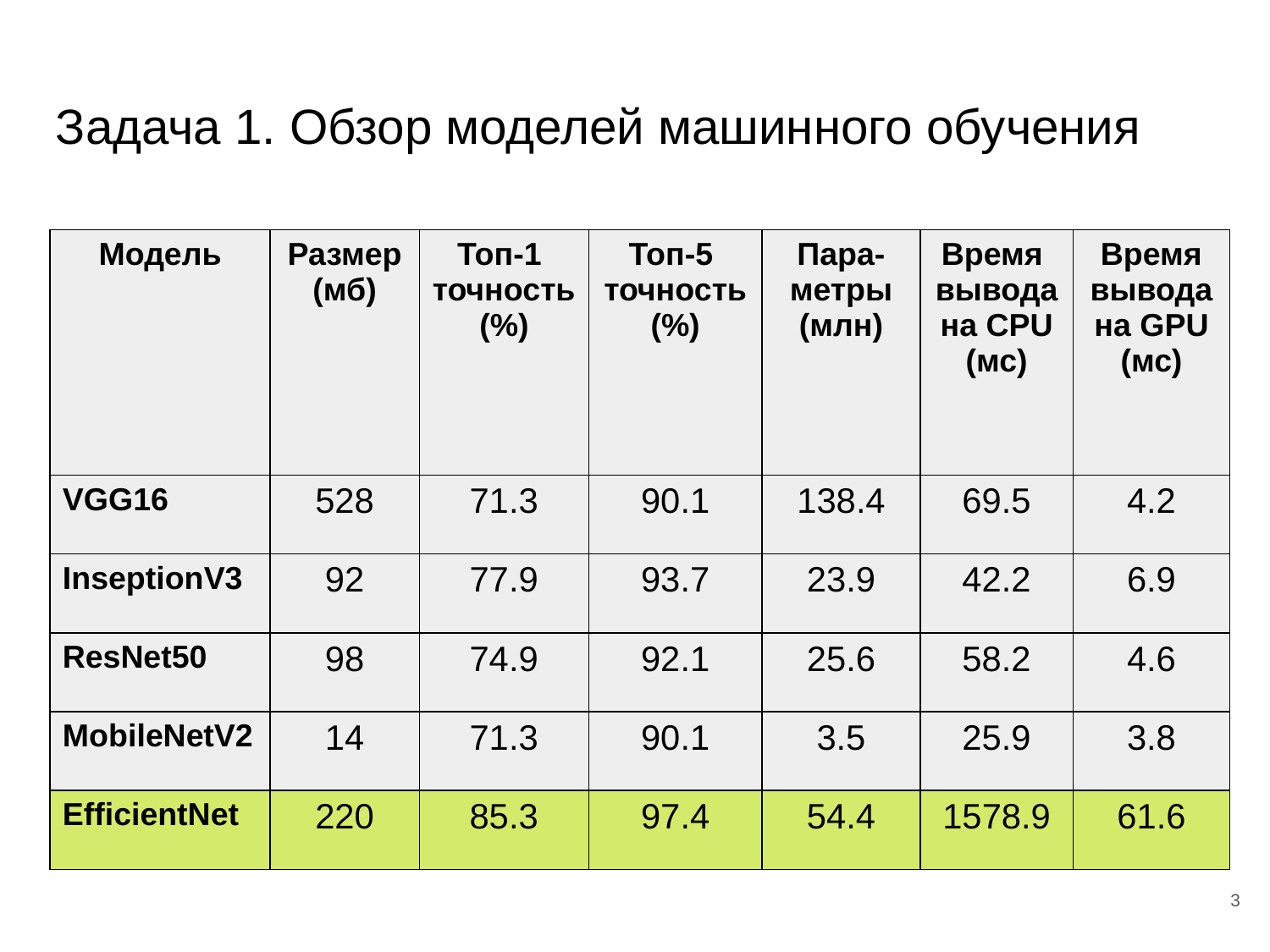

Задача 1. Обзор моделей машинного обучения
| Модель | Размер (мб) | Топ-1 точность (%) | Топ-5 точность (%) | Пара-метры (млн) | Время вывода на CPU (мс) | Время вывода на GPU (мс) |
| --- | --- | --- | --- | --- | --- | --- |
| VGG16 | 528 | 71.3 | 90.1 | 138.4 | 69.5 | 4.2 |
| InseptionV3 | 92 | 77.9 | 93.7 | 23.9 | 42.2 | 6.9 |
| ResNet50 | 98 | 74.9 | 92.1 | 25.6 | 58.2 | 4.6 |
| MobileNetV2 | 14 | 71.3 | 90.1 | 3.5 | 25.9 | 3.8 |
| EfficientNet | 220 | 85.3 | 97.4 | 54.4 | 1578.9 | 61.6 |

3